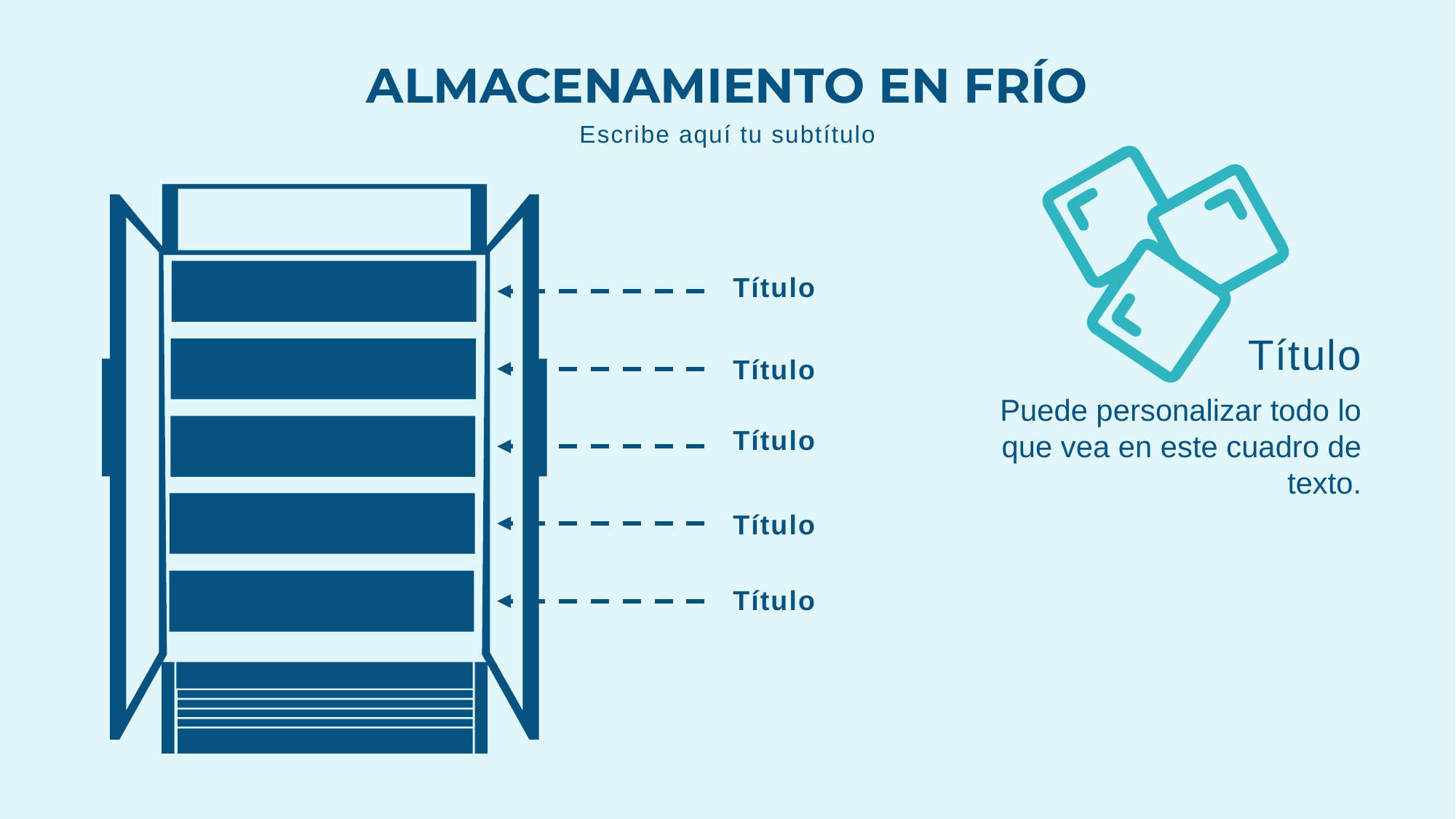

ALMACENAMIENTO EN FRÍO
Escribe aquí tu subtítulo

Título
Título
Título
Puede personalizar todo lo que vea en este cuadro de texto.
Título
Título
Título